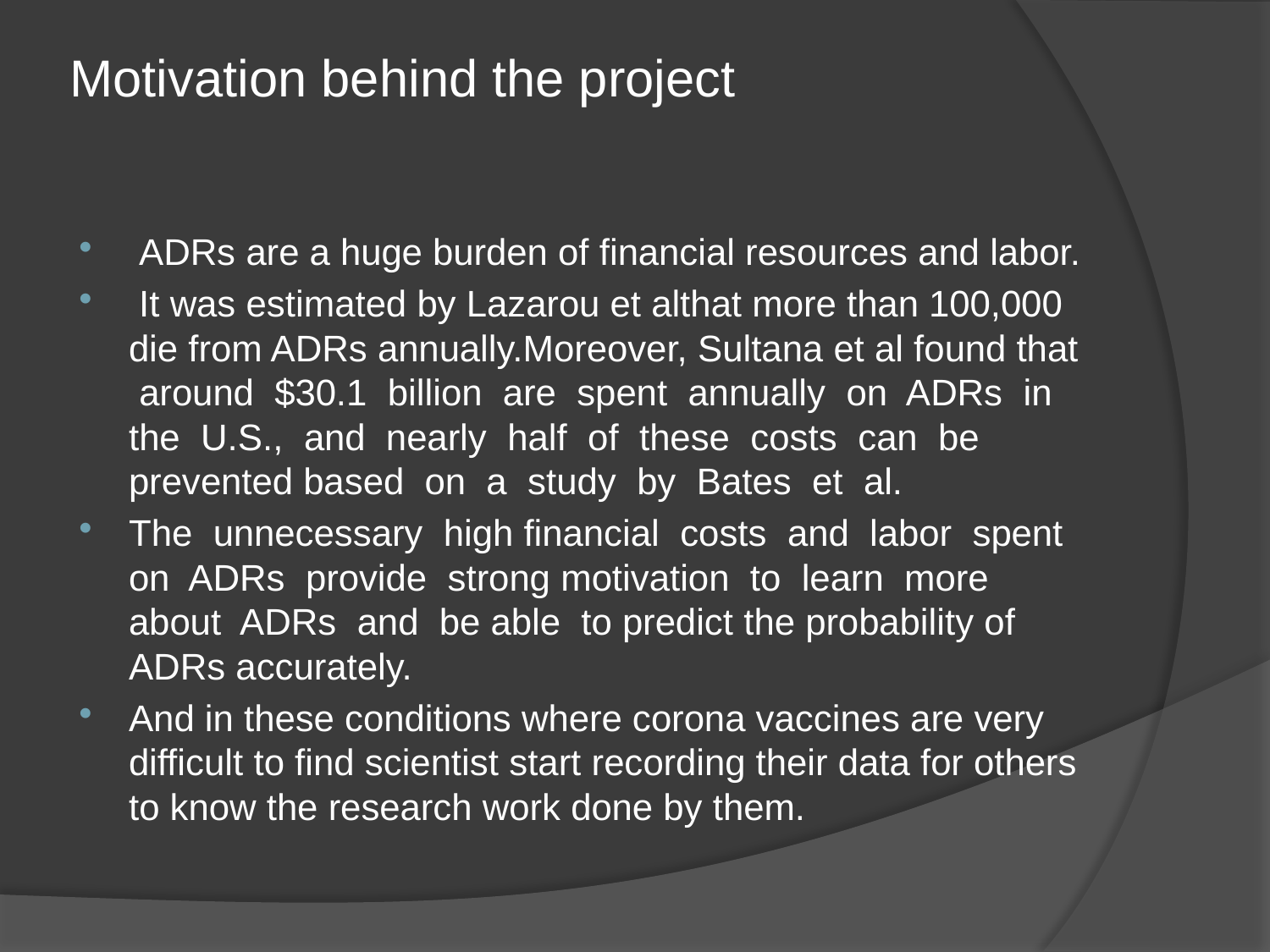

# Motivation behind the project
 ADRs are a huge burden of financial resources and labor.
 It was estimated by Lazarou et althat more than 100,000 die from ADRs annually.Moreover, Sultana et al found that  around  $30.1  billion  are  spent  annually  on  ADRs  in the  U.S.,  and  nearly  half  of  these  costs  can  be  prevented based  on  a  study  by  Bates  et  al.
The  unnecessary  high financial  costs  and  labor  spent  on  ADRs  provide  strong motivation  to  learn  more  about  ADRs  and  be able  to predict the probability of ADRs accurately.
And in these conditions where corona vaccines are very difficult to find scientist start recording their data for others to know the research work done by them.